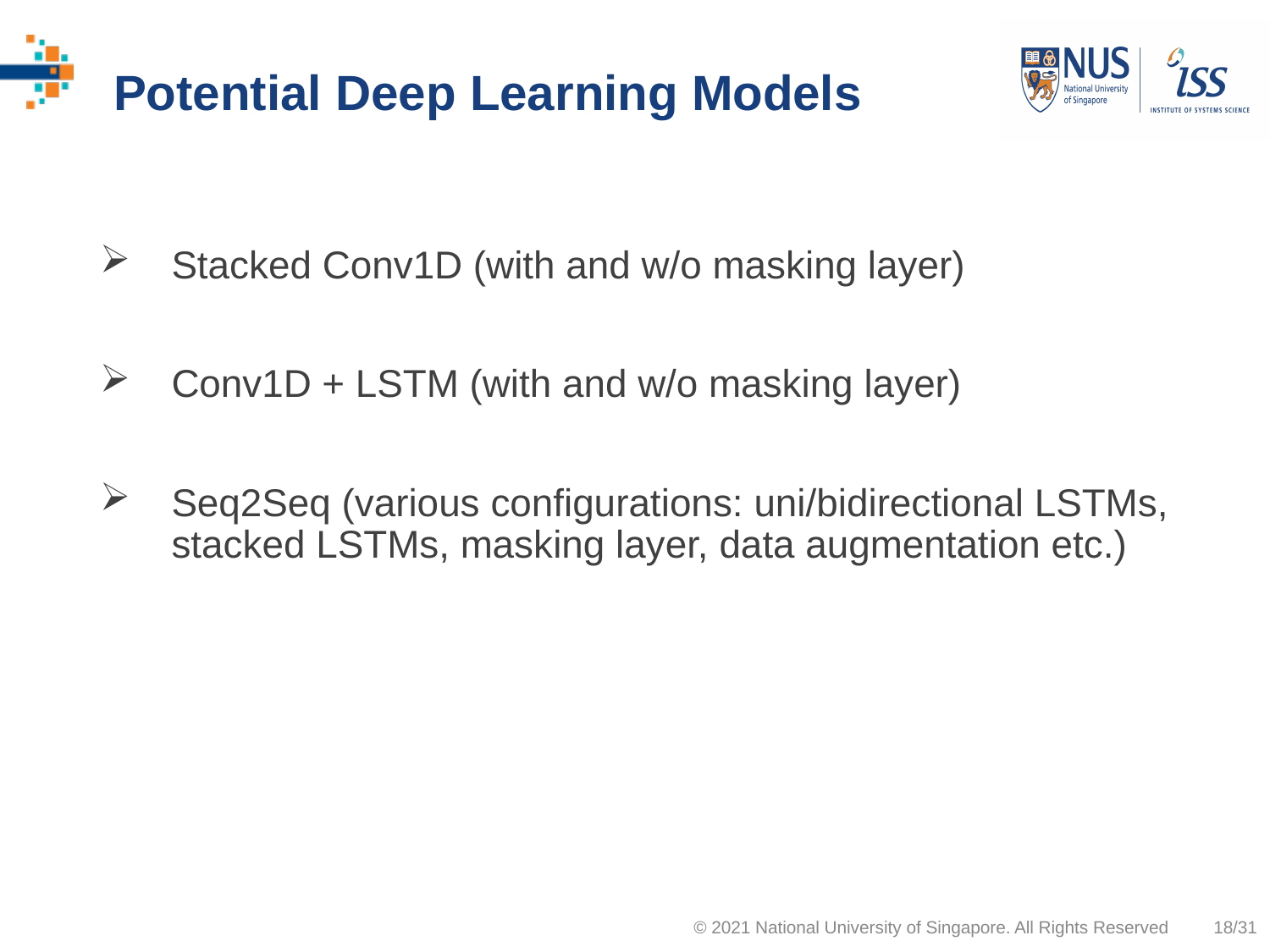

# Potential Deep Learning Models

Stacked Conv1D (with and w/o masking layer)

Conv1D + LSTM (with and w/o masking layer)

Seq2Seq (various configurations: uni/bidirectional LSTMs, stacked LSTMs, masking layer, data augmentation etc.)

© 2021 National University of Singapore. All Rights Reserved
18/31